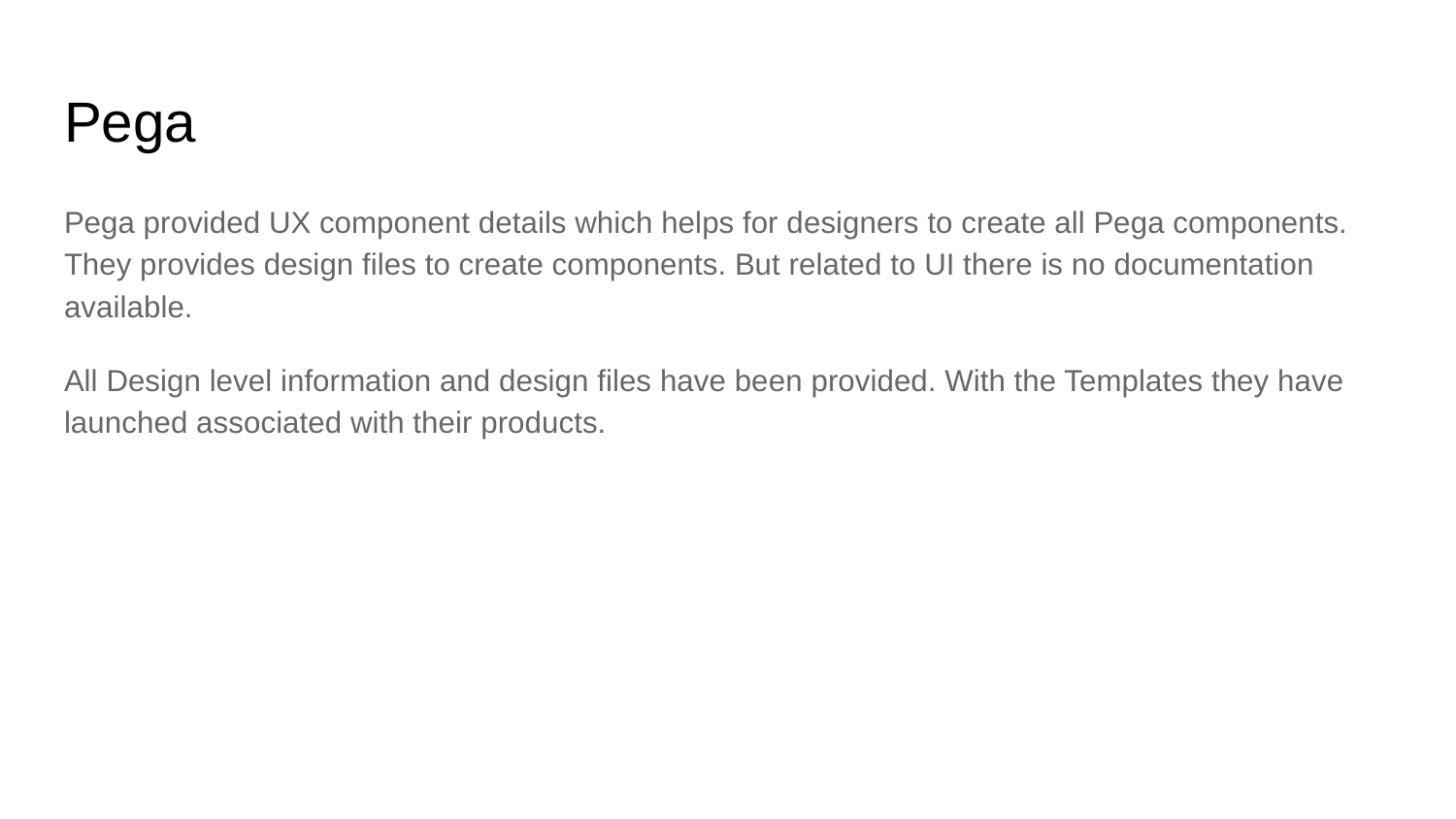

# Pega
Pega provided UX component details which helps for designers to create all Pega components. They provides design files to create components. But related to UI there is no documentation available.
All Design level information and design files have been provided. With the Templates they have launched associated with their products.